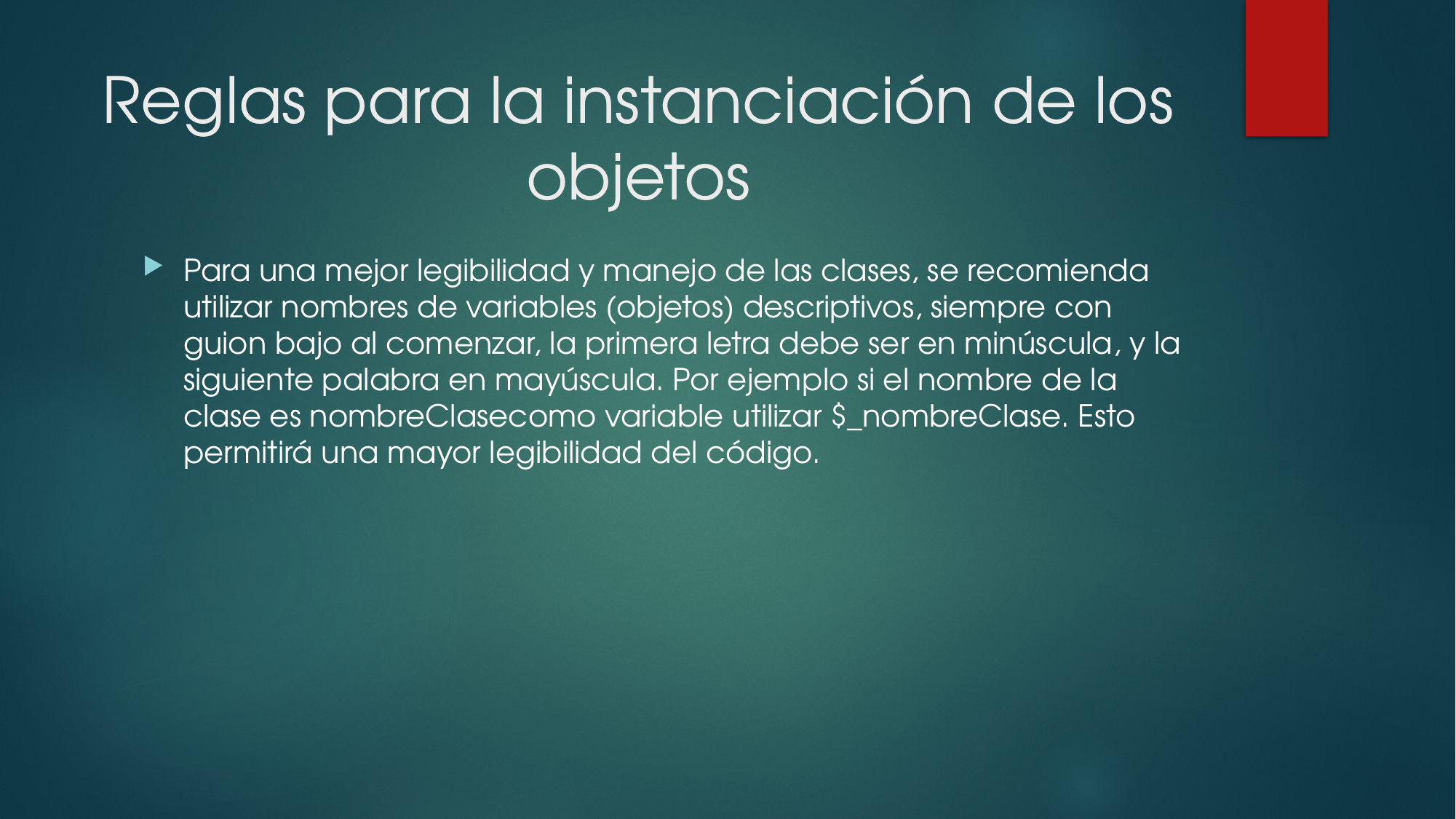

# Reglas para la instanciación de los objetos
Para una mejor legibilidad y manejo de las clases, se recomienda utilizar nombres de variables (objetos) descriptivos, siempre con guion bajo al comenzar, la primera letra debe ser en minúscula, y la siguiente palabra en mayúscula. Por ejemplo si el nombre de la clase es nombreClasecomo variable utilizar $_nombreClase. Esto permitirá una mayor legibilidad del código.